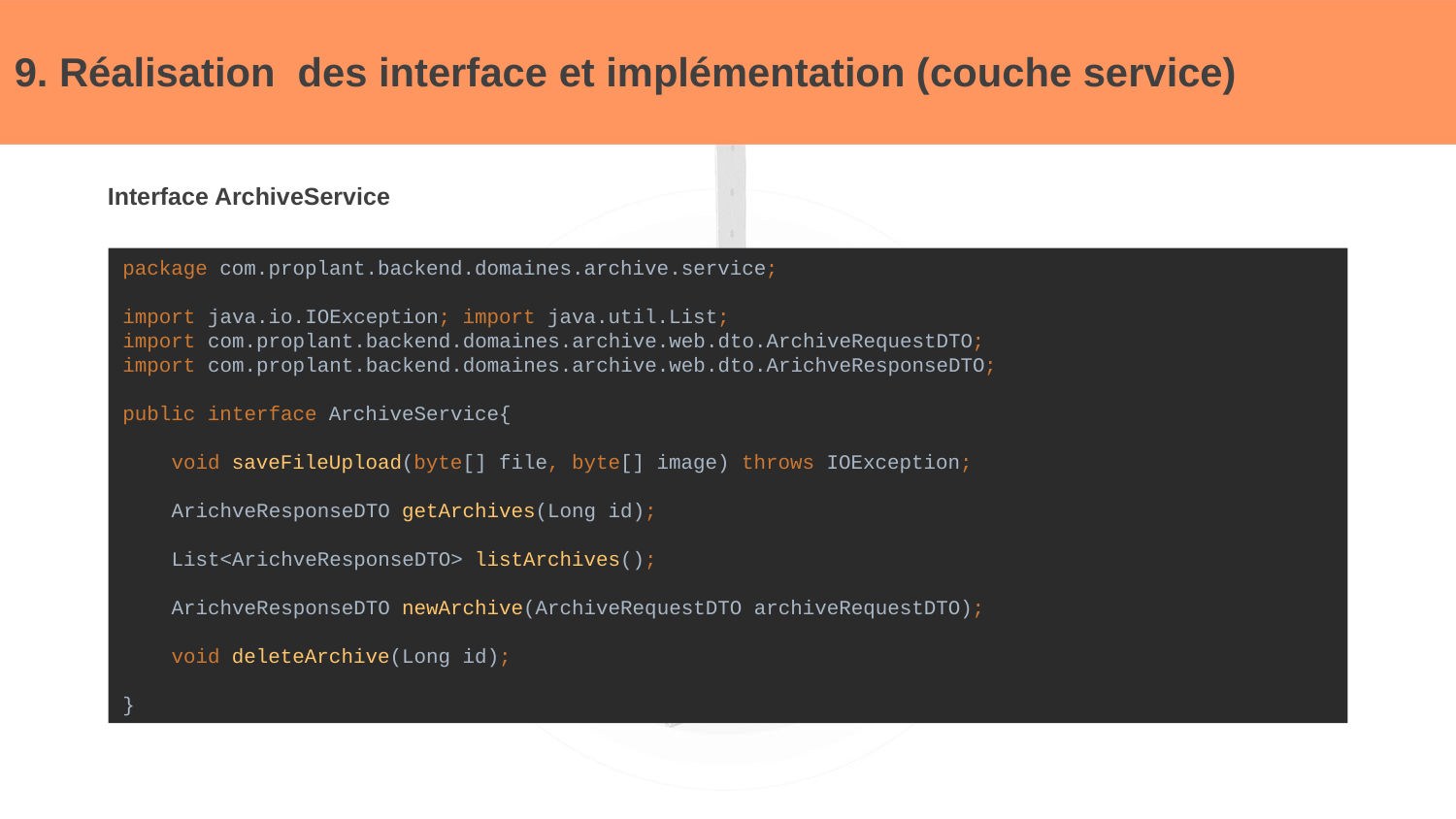

# 9. Réalisation  des interface et implémentation (couche service)
Interface ArchiveService

package com.proplant.backend.domaines.archive.service;
import java.io.IOException; import java.util.List;
import com.proplant.backend.domaines.archive.web.dto.ArchiveRequestDTO;
import com.proplant.backend.domaines.archive.web.dto.ArichveResponseDTO;
public interface ArchiveService{
    void saveFileUpload(byte[] file, byte[] image) throws IOException;
    ArichveResponseDTO getArchives(Long id);
    List<ArichveResponseDTO> listArchives();
    ArichveResponseDTO newArchive(ArchiveRequestDTO archiveRequestDTO);
    void deleteArchive(Long id);
}